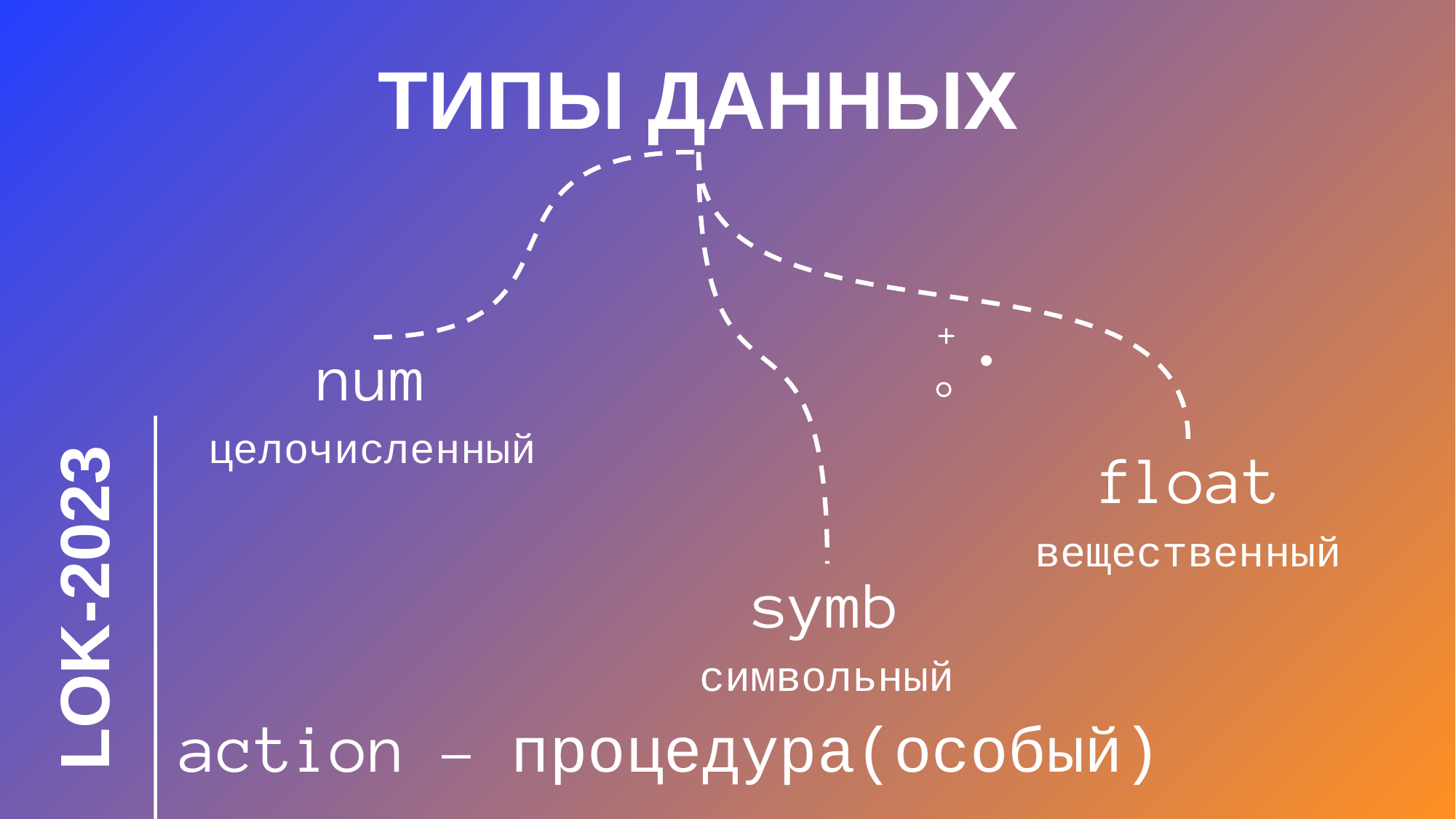

# Типы данных
num
целочисленный
float
вещественный
LOK-2023
symb
символьный
 action – процедура(особый)